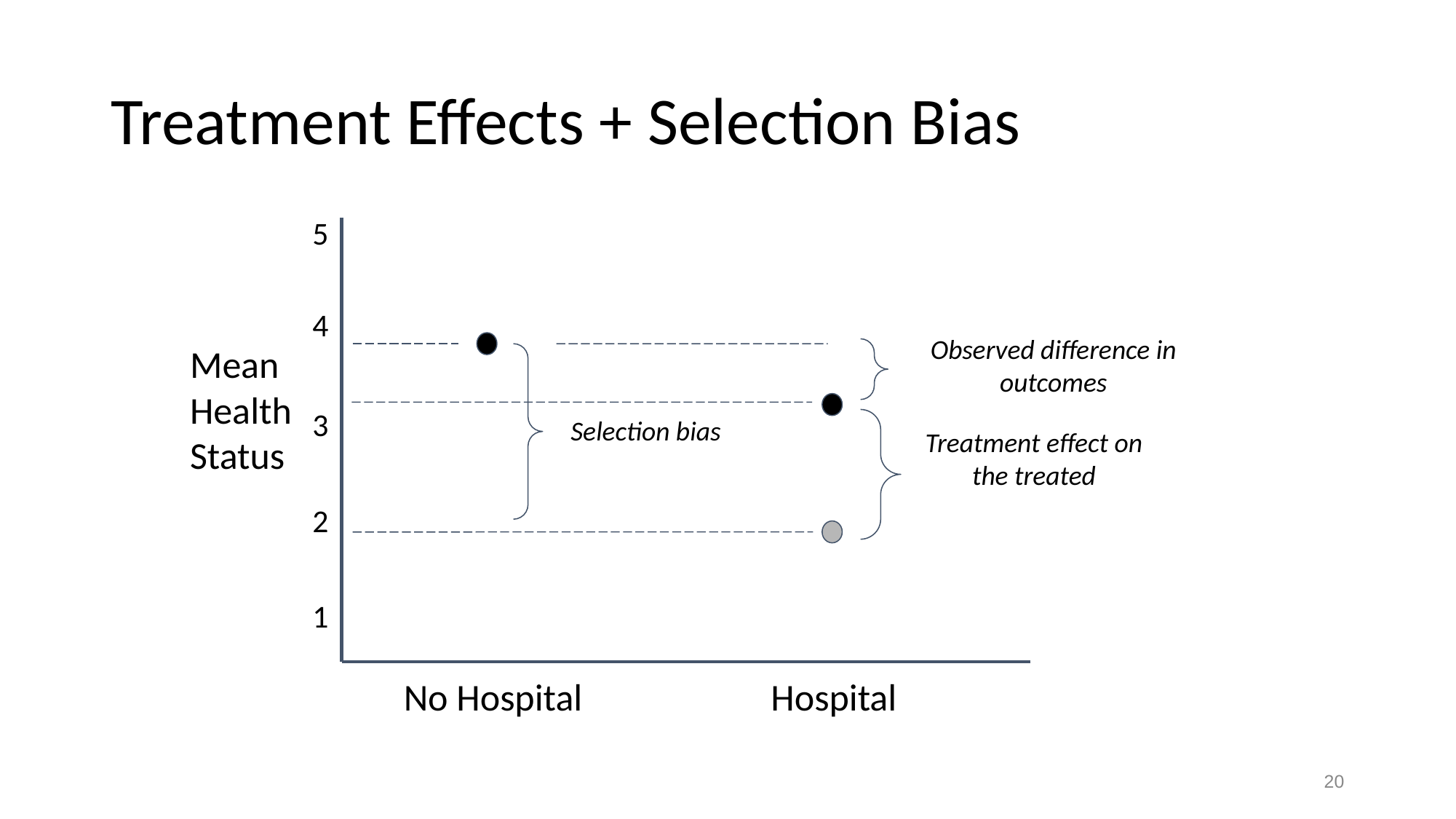

# Treatment Effects + Selection Bias
5
4
Observed difference in outcomes
Mean Health Status

3
Selection bias

Treatment effect on the treated
2

1
No Hospital
Hospital
20